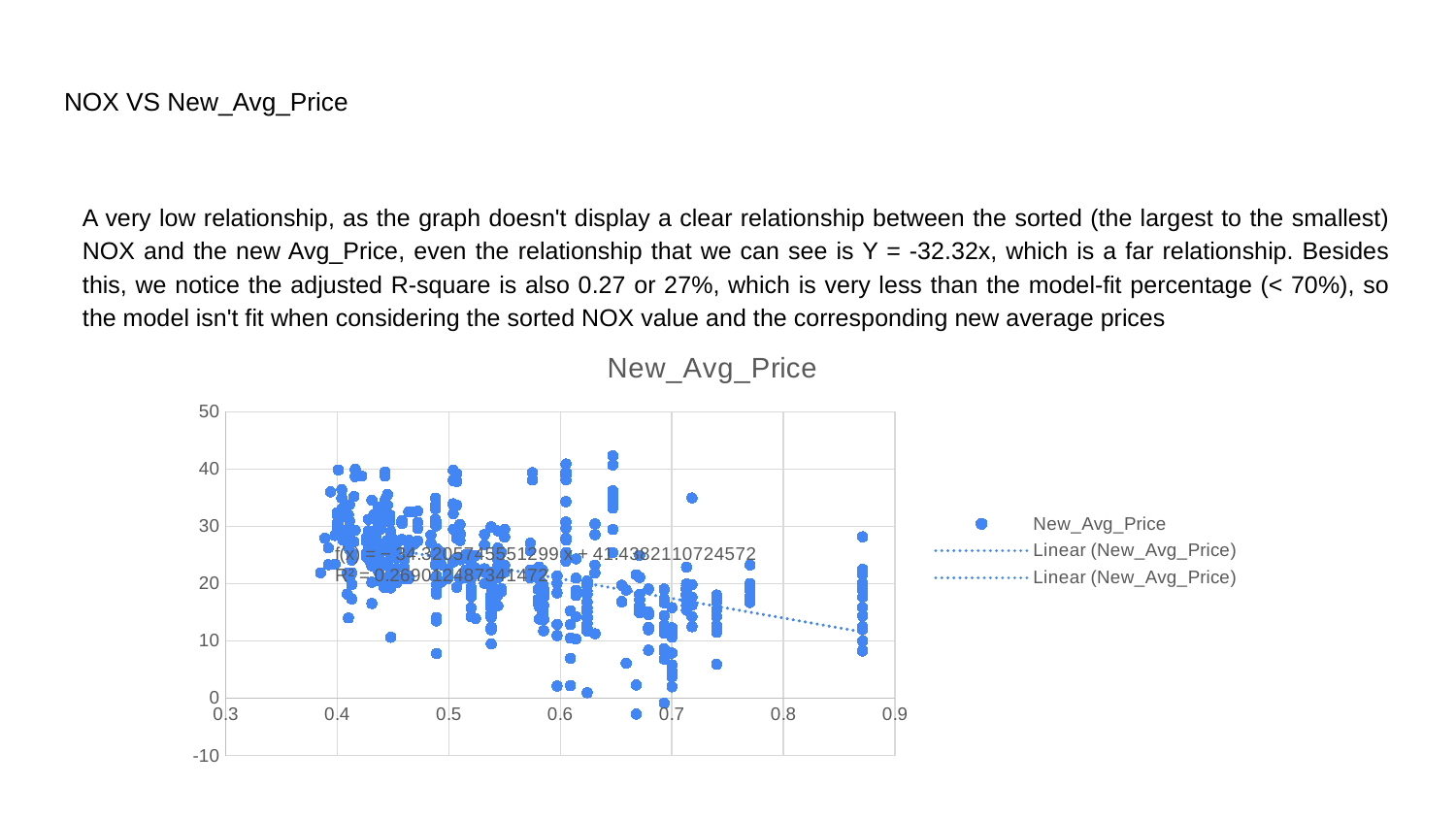

# NOX VS New_Avg_Price
A very low relationship, as the graph doesn't display a clear relationship between the sorted (the largest to the smallest) NOX and the new Avg_Price, even the relationship that we can see is Y = -32.32x, which is a far relationship. Besides this, we notice the adjusted R-square is also 0.27 or 27%, which is very less than the model-fit percentage (< 70%), so the model isn't fit when considering the sorted NOX value and the corresponding new average prices

### Chart:

| Category | New_Avg_Price |
|---|---|